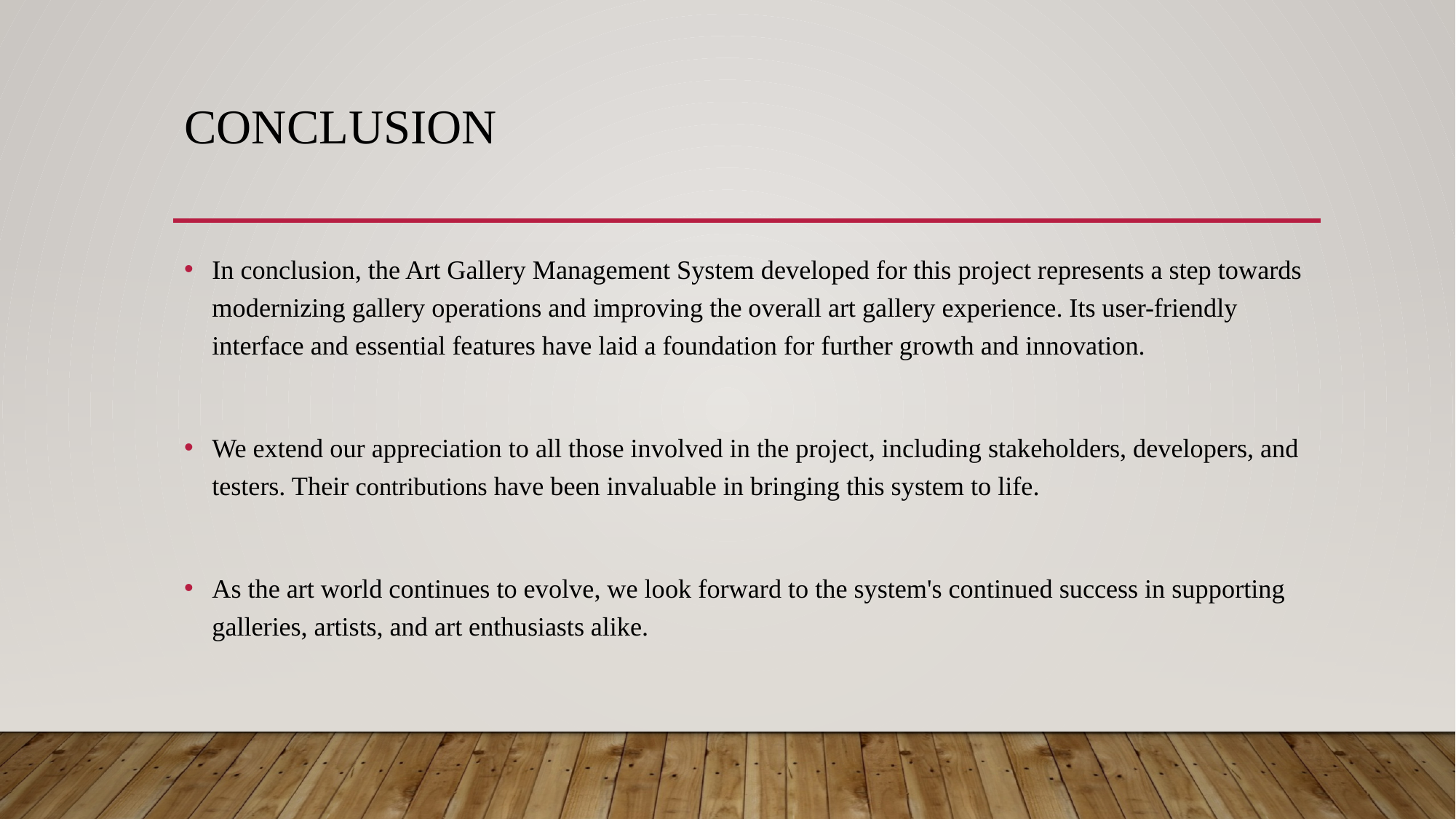

# CONCLUSION
In conclusion, the Art Gallery Management System developed for this project represents a step towards modernizing gallery operations and improving the overall art gallery experience. Its user-friendly interface and essential features have laid a foundation for further growth and innovation.

We extend our appreciation to all those involved in the project, including stakeholders, developers, and testers. Their contributions have been invaluable in bringing this system to life.

As the art world continues to evolve, we look forward to the system's continued success in supporting galleries, artists, and art enthusiasts alike.